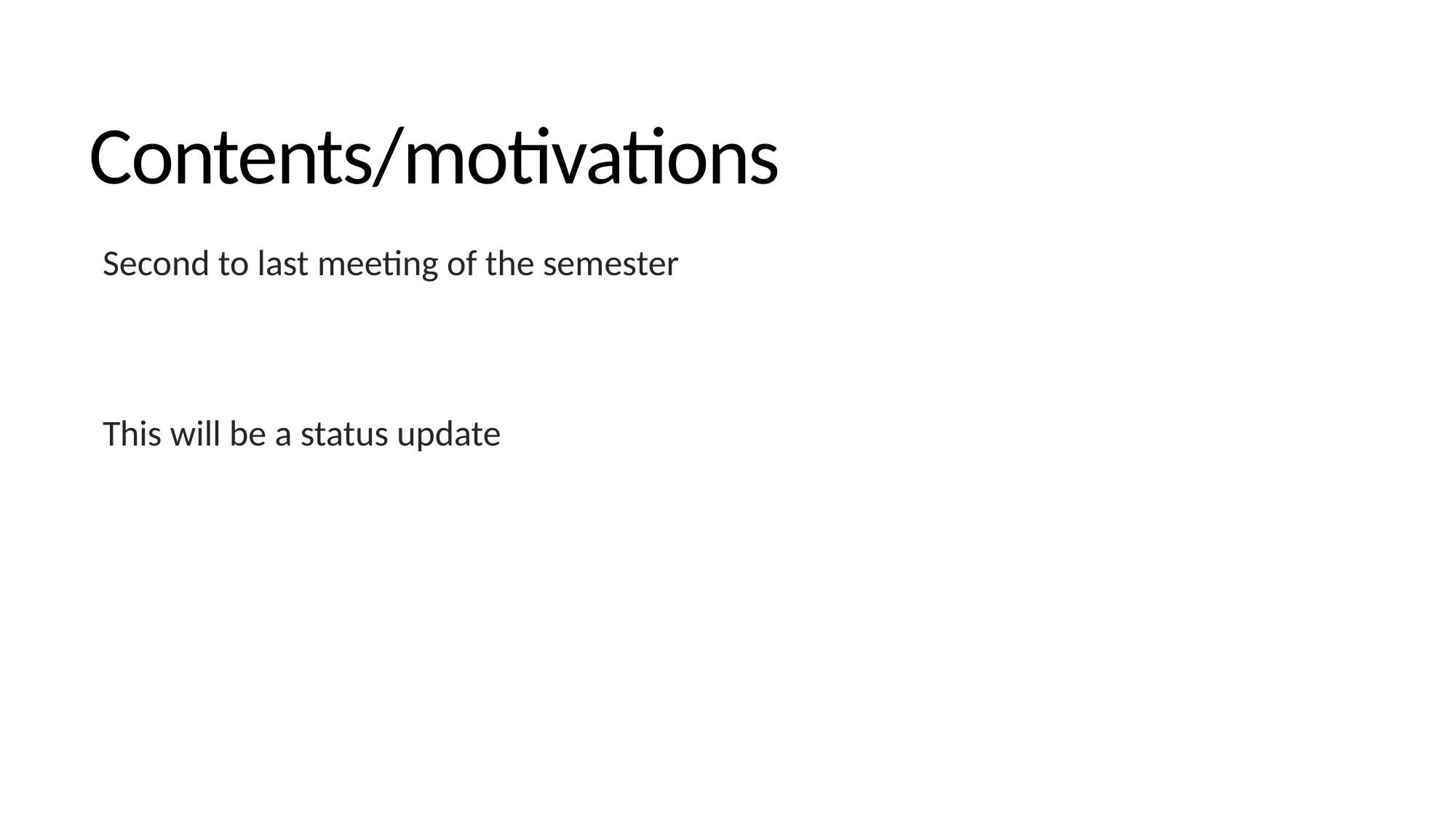

# Contents/motivations
Second to last meeting of the semester

This will be a status update